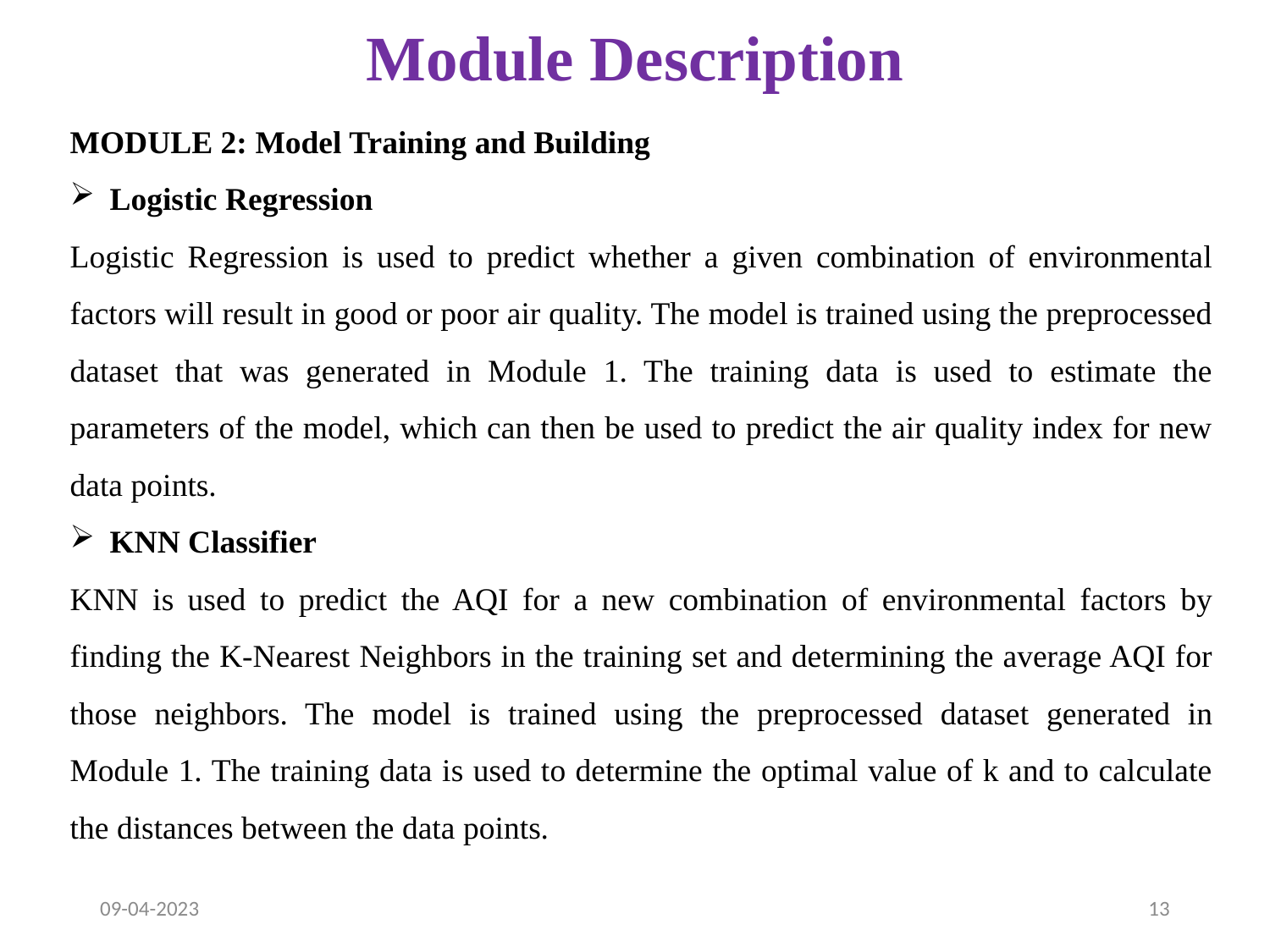

# Module Description
MODULE 2: Model Training and Building
Logistic Regression
Logistic Regression is used to predict whether a given combination of environmental factors will result in good or poor air quality. The model is trained using the preprocessed dataset that was generated in Module 1. The training data is used to estimate the parameters of the model, which can then be used to predict the air quality index for new data points.
KNN Classifier
KNN is used to predict the AQI for a new combination of environmental factors by finding the K-Nearest Neighbors in the training set and determining the average AQI for those neighbors. The model is trained using the preprocessed dataset generated in Module 1. The training data is used to determine the optimal value of k and to calculate the distances between the data points.

09-04-2023
13